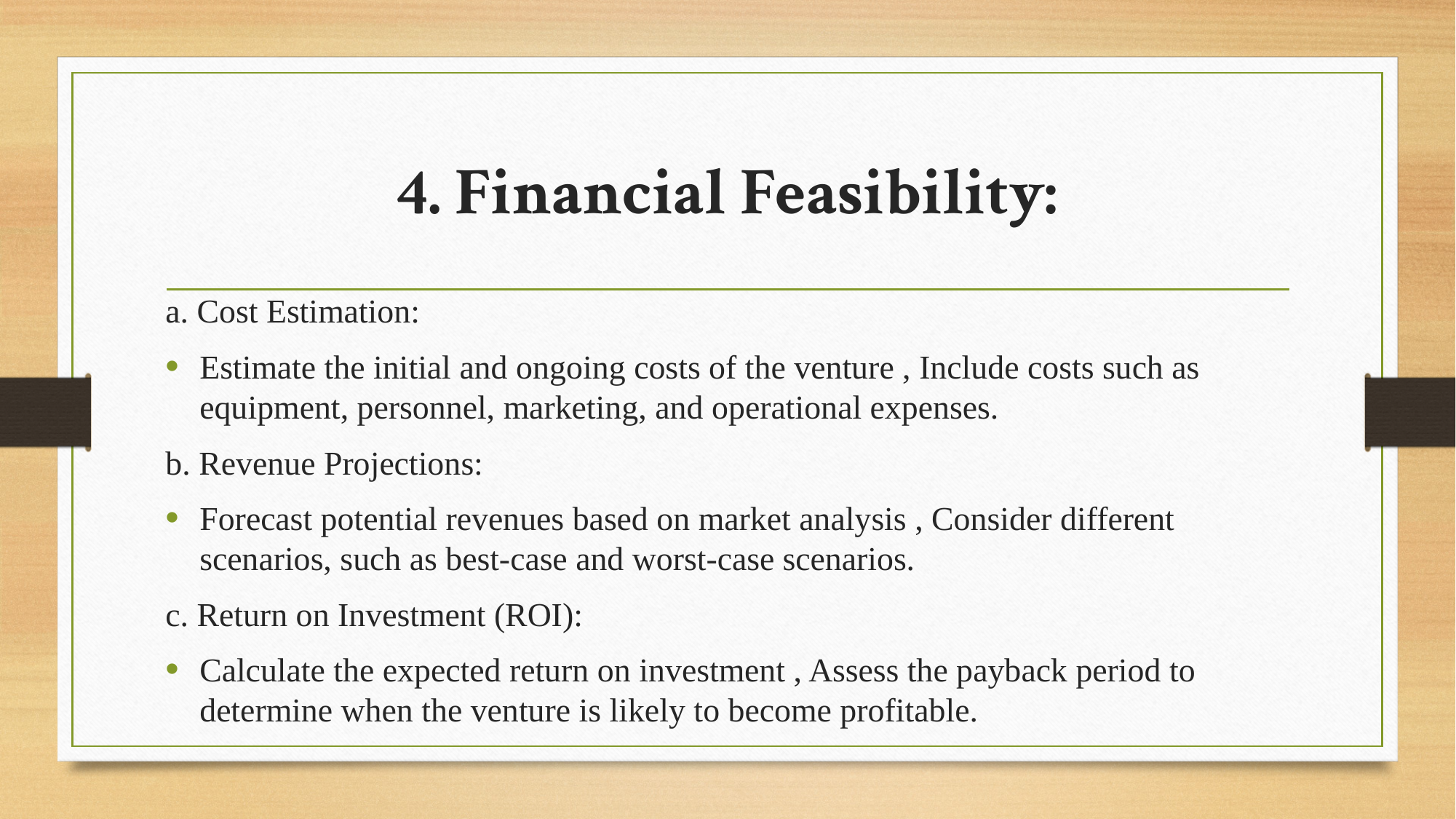

# 4. Financial Feasibility:
a. Cost Estimation:
Estimate the initial and ongoing costs of the venture , Include costs such as equipment, personnel, marketing, and operational expenses.
b. Revenue Projections:
Forecast potential revenues based on market analysis , Consider different scenarios, such as best-case and worst-case scenarios.
c. Return on Investment (ROI):
Calculate the expected return on investment , Assess the payback period to determine when the venture is likely to become profitable.